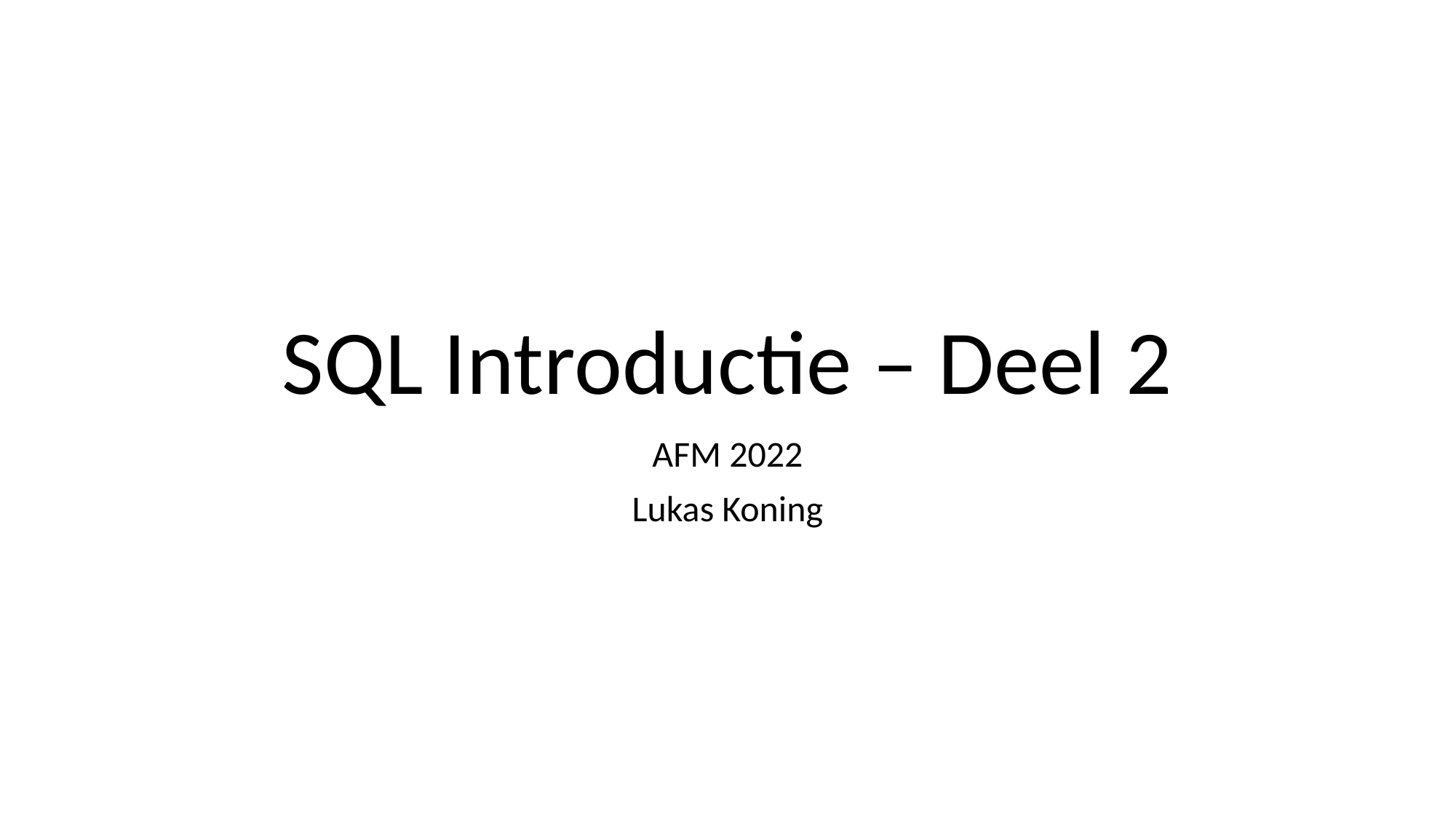

# SQL Introductie – Deel 2
AFM 2022
Lukas Koning